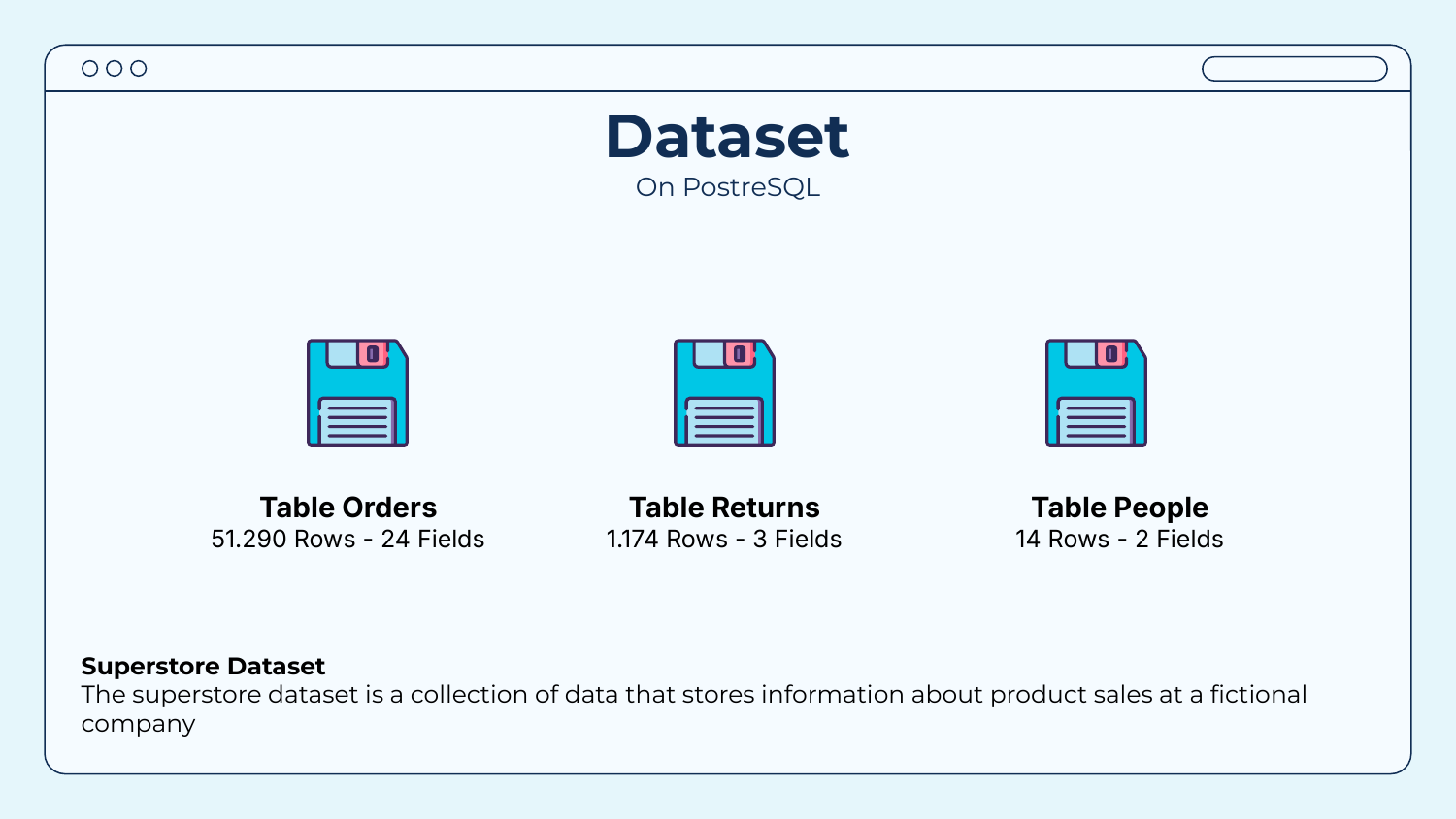

# Dataset
On PostreSQL

Table Orders
51.290 Rows - 24 Fields
Table Returns
1.174 Rows - 3 Fields
Table People
14 Rows - 2 Fields
Superstore Dataset
The superstore dataset is a collection of data that stores information about product sales at a fictional company